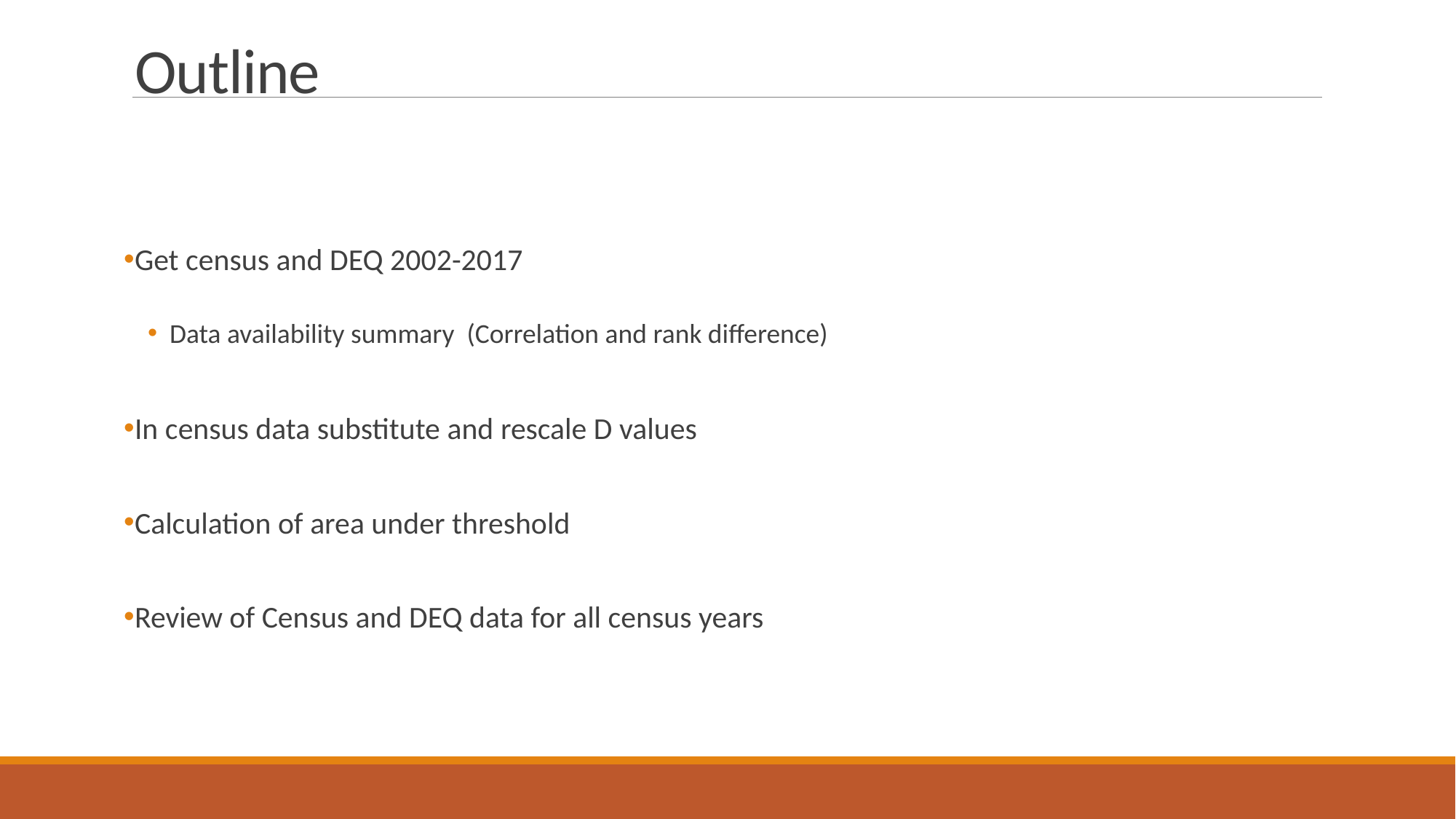

# Outline
Get census and DEQ 2002-2017
Data availability summary  (Correlation and rank difference)
In census data substitute and rescale D values
Calculation of area under threshold
Review of Census and DEQ data for all census years